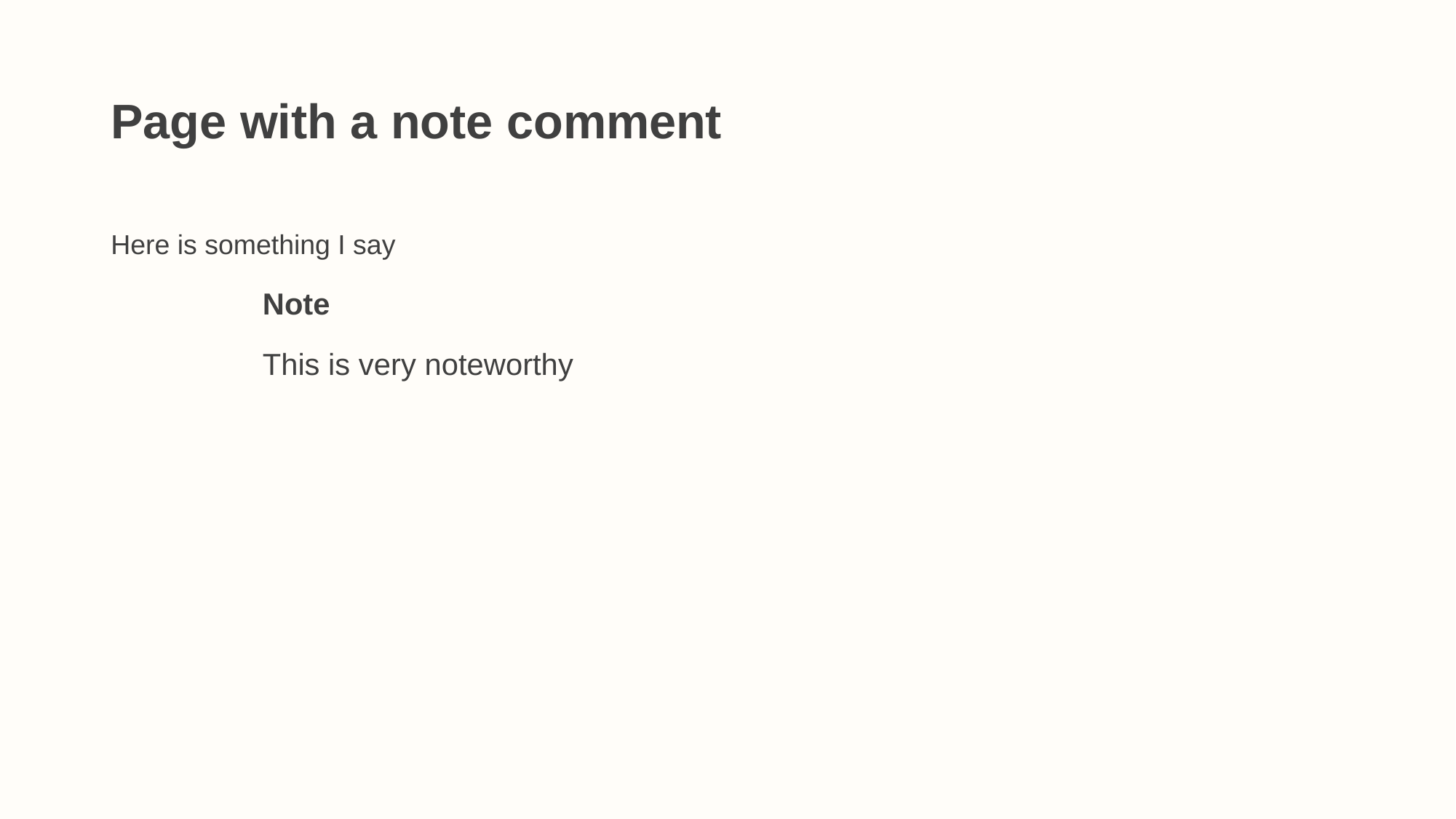

# Page with a note comment
Here is something I say
Note
This is very noteworthy